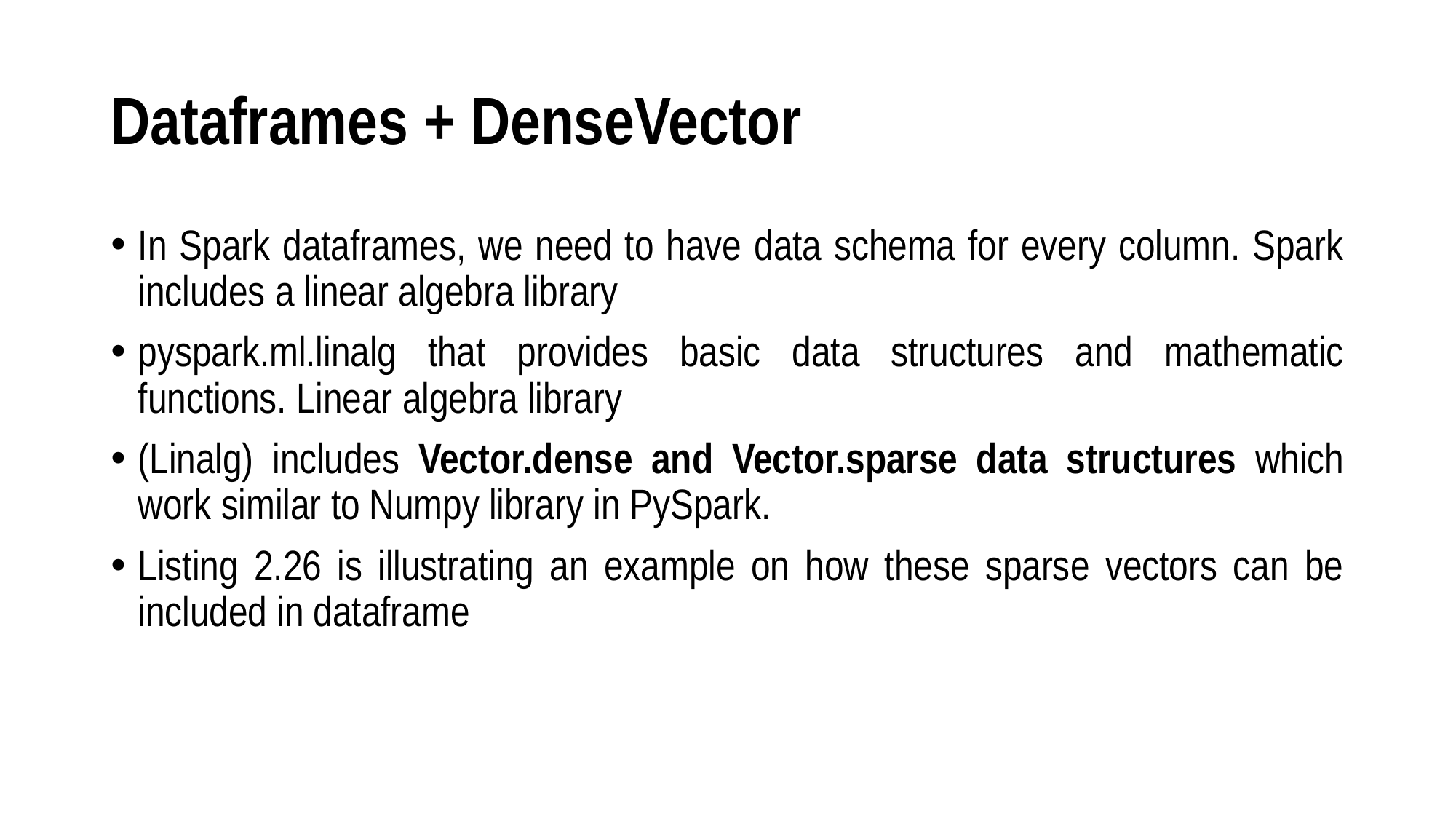

# Dataframes + DenseVector
In Spark dataframes, we need to have data schema for every column. Spark includes a linear algebra library
pyspark.ml.linalg that provides basic data structures and mathematic functions. Linear algebra library
(Linalg) includes Vector.dense and Vector.sparse data structures which work similar to Numpy library in PySpark.
Listing 2.26 is illustrating an example on how these sparse vectors can be included in dataframe